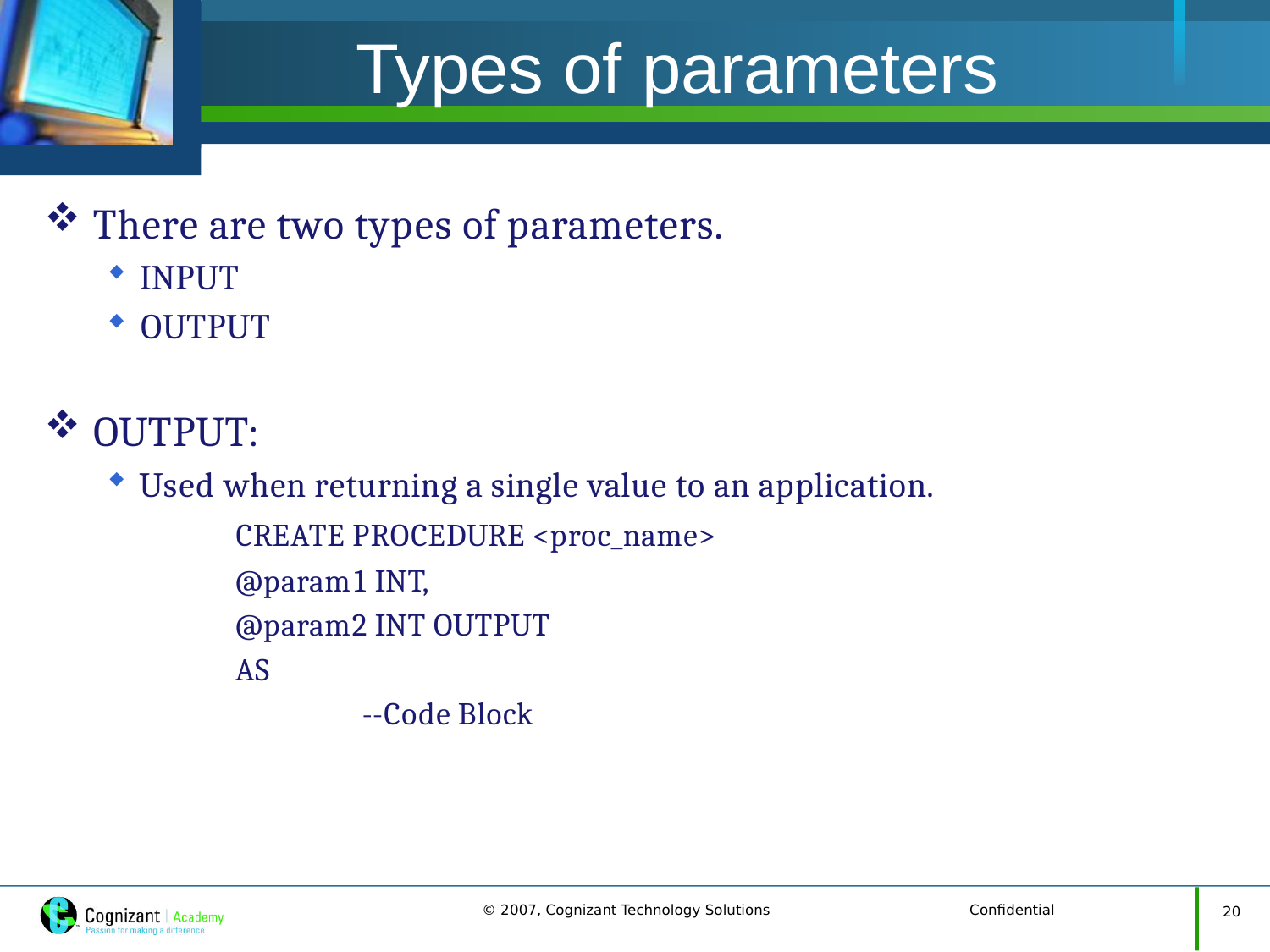

# Types of parameters
There are two types of parameters.
INPUT
OUTPUT

OUTPUT:
Used when returning a single value to an application.
	CREATE PROCEDURE <proc_name>
     	@param1 INT,
     	@param2 INT OUTPUT
     	AS
		--Code Block

20